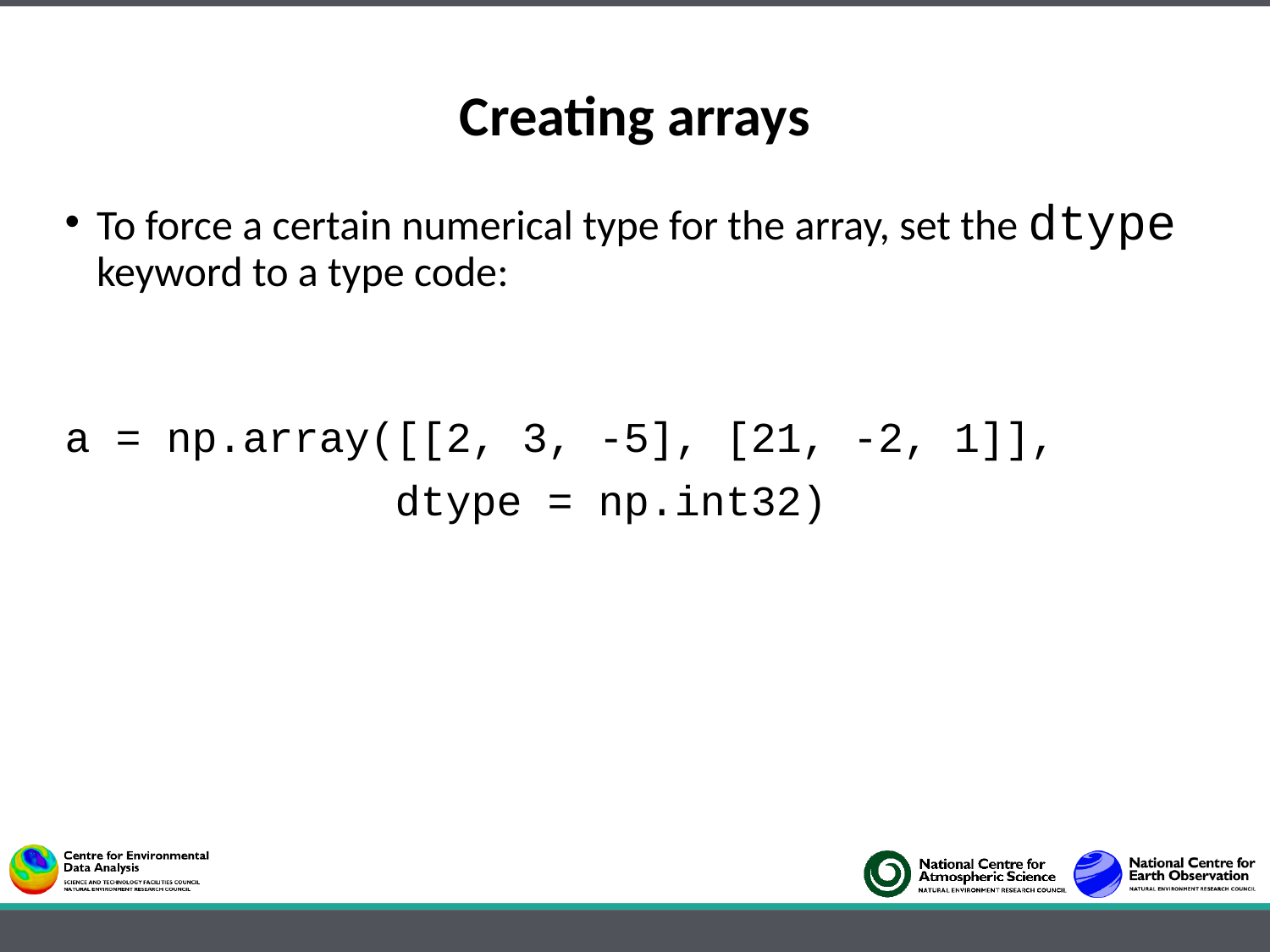

# Creating arrays
To force a certain numerical type for the array, set the dtype keyword to a type code:

a = np.array([[2, 3, -5], [21, -2, 1]],
             dtype = np.int32)